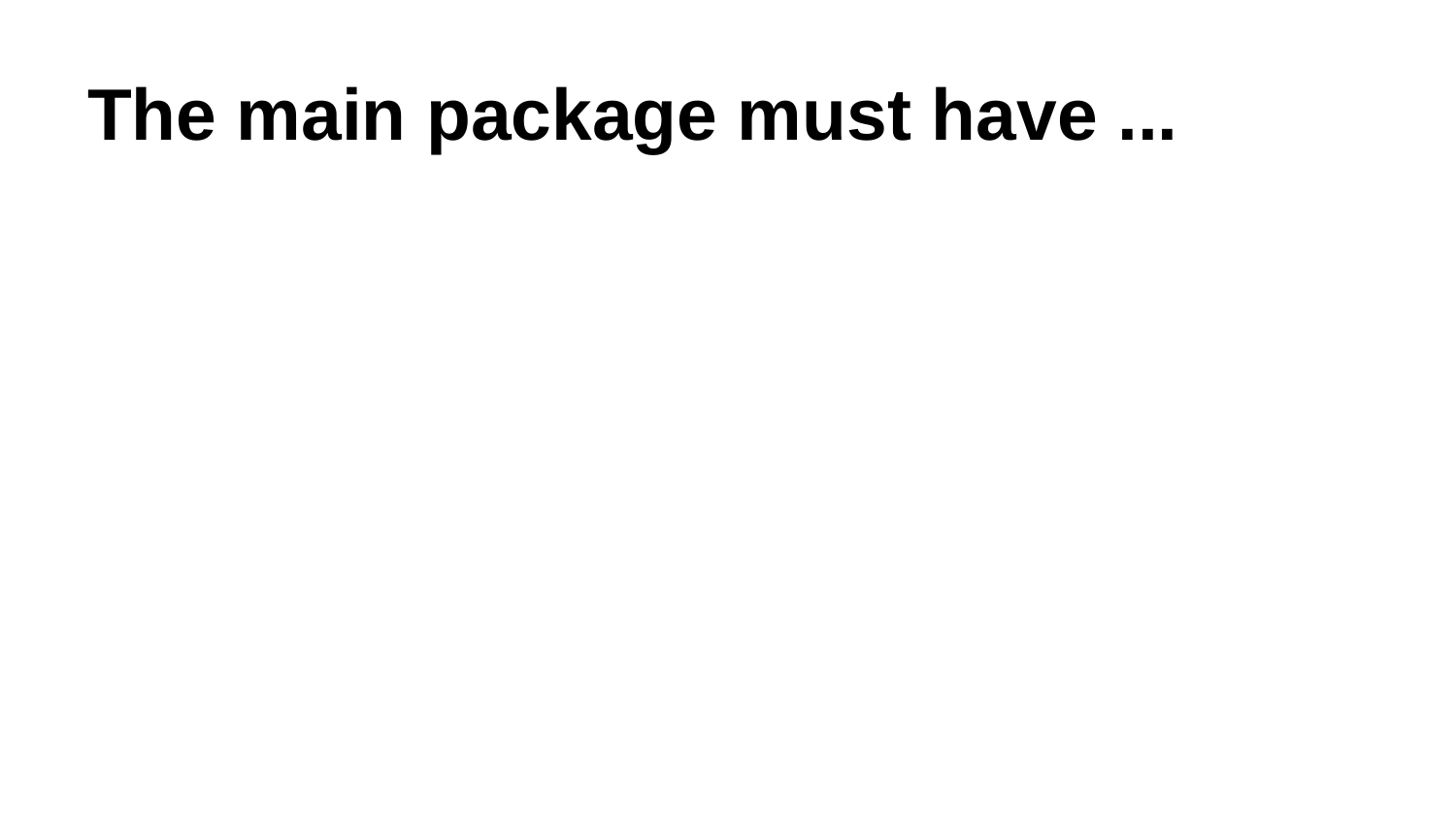

# The main package must have ...